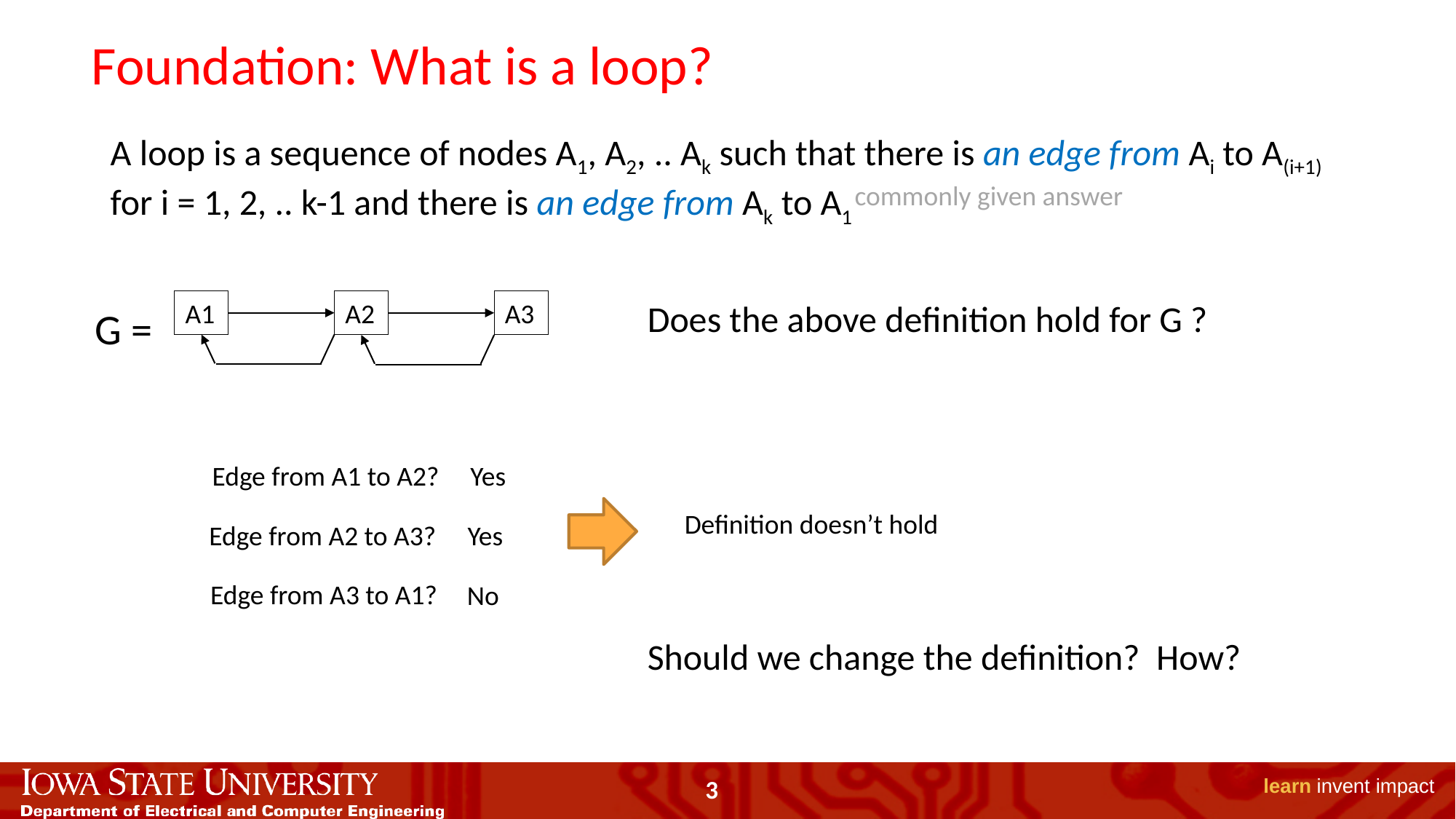

# Foundation: What is a loop?
A loop is a sequence of nodes A1, A2, .. Ak such that there is an edge from Ai to A(i+1) for i = 1, 2, .. k-1 and there is an edge from Ak to A1
 commonly given answer
A1
A2
A3
G =
Does the above definition hold for G ?
Edge from A1 to A2?
Yes

Definition doesn’t hold
Edge from A2 to A3?
Yes
Edge from A3 to A1?
No
Should we change the definition?  How?
3